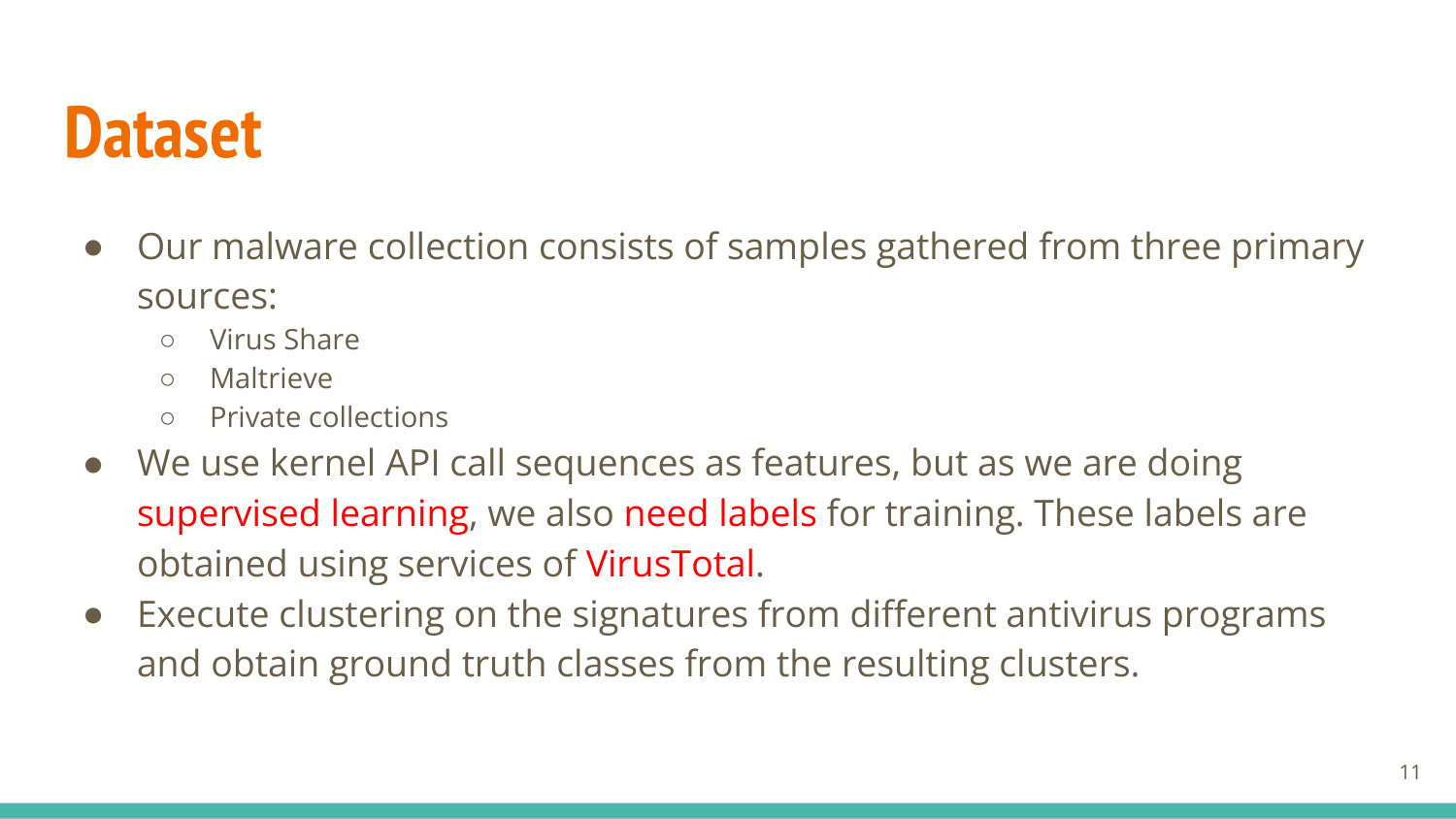

# Dataset
Our malware collection consists of samples gathered from three primary
sources:
Virus Share
Maltrieve
Private collections
We use kernel API call sequences as features, but as we are doing supervised learning, we also need labels for training. These labels are obtained using services of VirusTotal.
Execute clustering on the signatures from different antivirus programs and obtain ground truth classes from the resulting clusters.
11